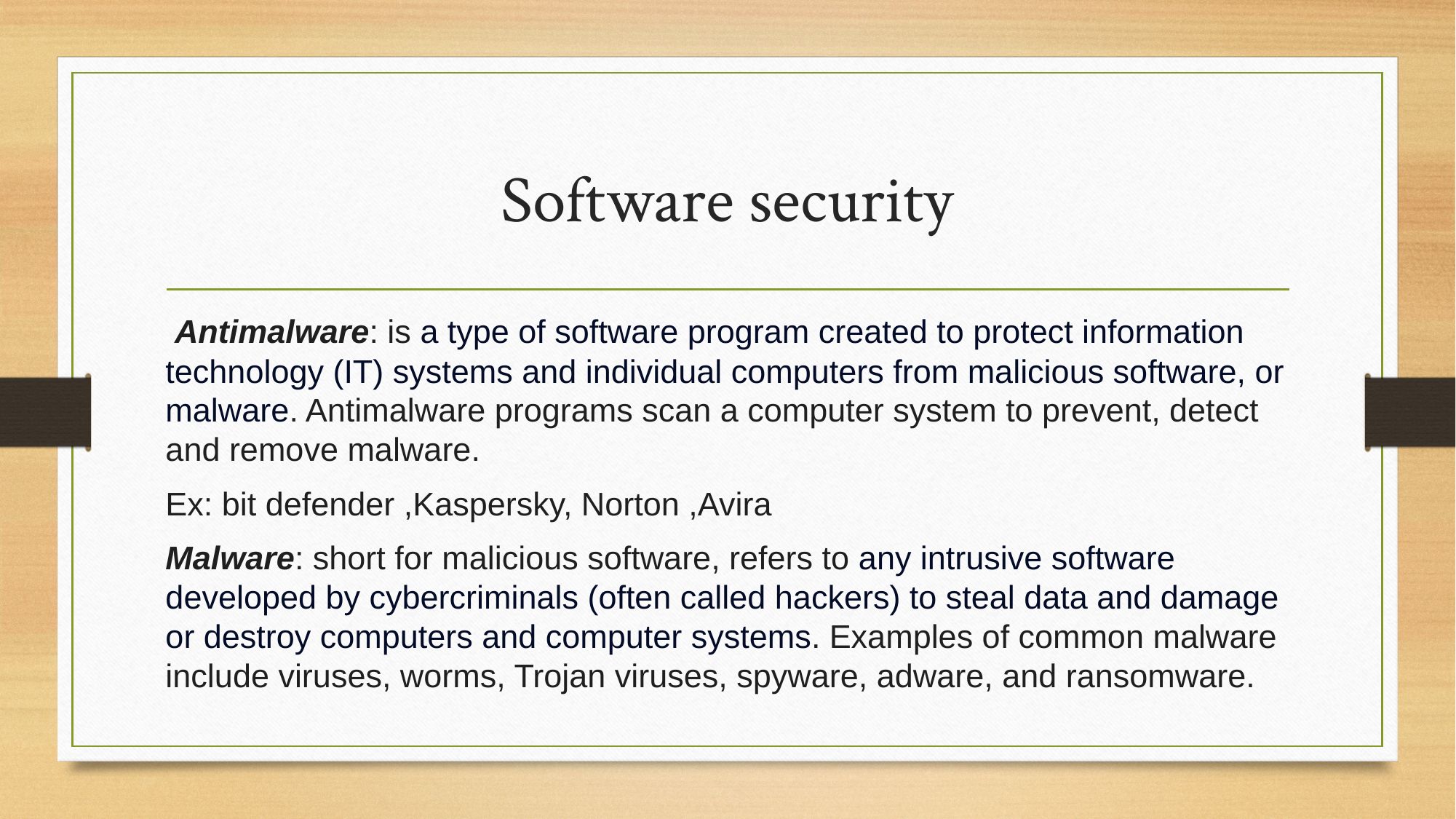

# Software security
 Antimalware: is a type of software program created to protect information technology (IT) systems and individual computers from malicious software, or malware. Antimalware programs scan a computer system to prevent, detect and remove malware.
Ex: bit defender ,Kaspersky, Norton ,Avira
Malware: short for malicious software, refers to any intrusive software developed by cybercriminals (often called hackers) to steal data and damage or destroy computers and computer systems. Examples of common malware include viruses, worms, Trojan viruses, spyware, adware, and ransomware.